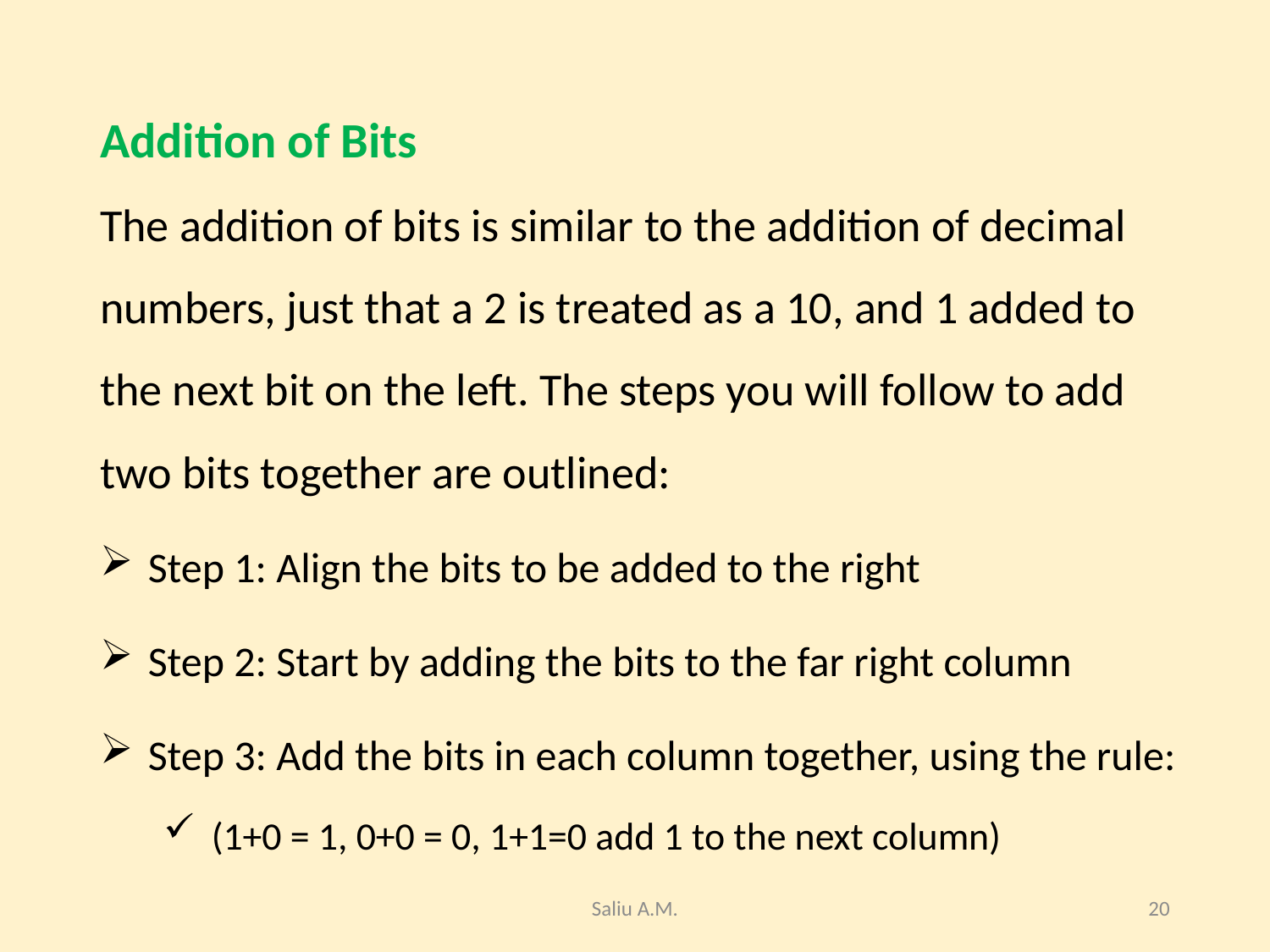

#
Addition of Bits
The addition of bits is similar to the addition of decimal numbers, just that a 2 is treated as a 10, and 1 added to the next bit on the left. The steps you will follow to add two bits together are outlined:
Step 1: Align the bits to be added to the right
Step 2: Start by adding the bits to the far right column
Step 3: Add the bits in each column together, using the rule:
(1+0 = 1, 0+0 = 0, 1+1=0 add 1 to the next column)
Saliu A.M.
20